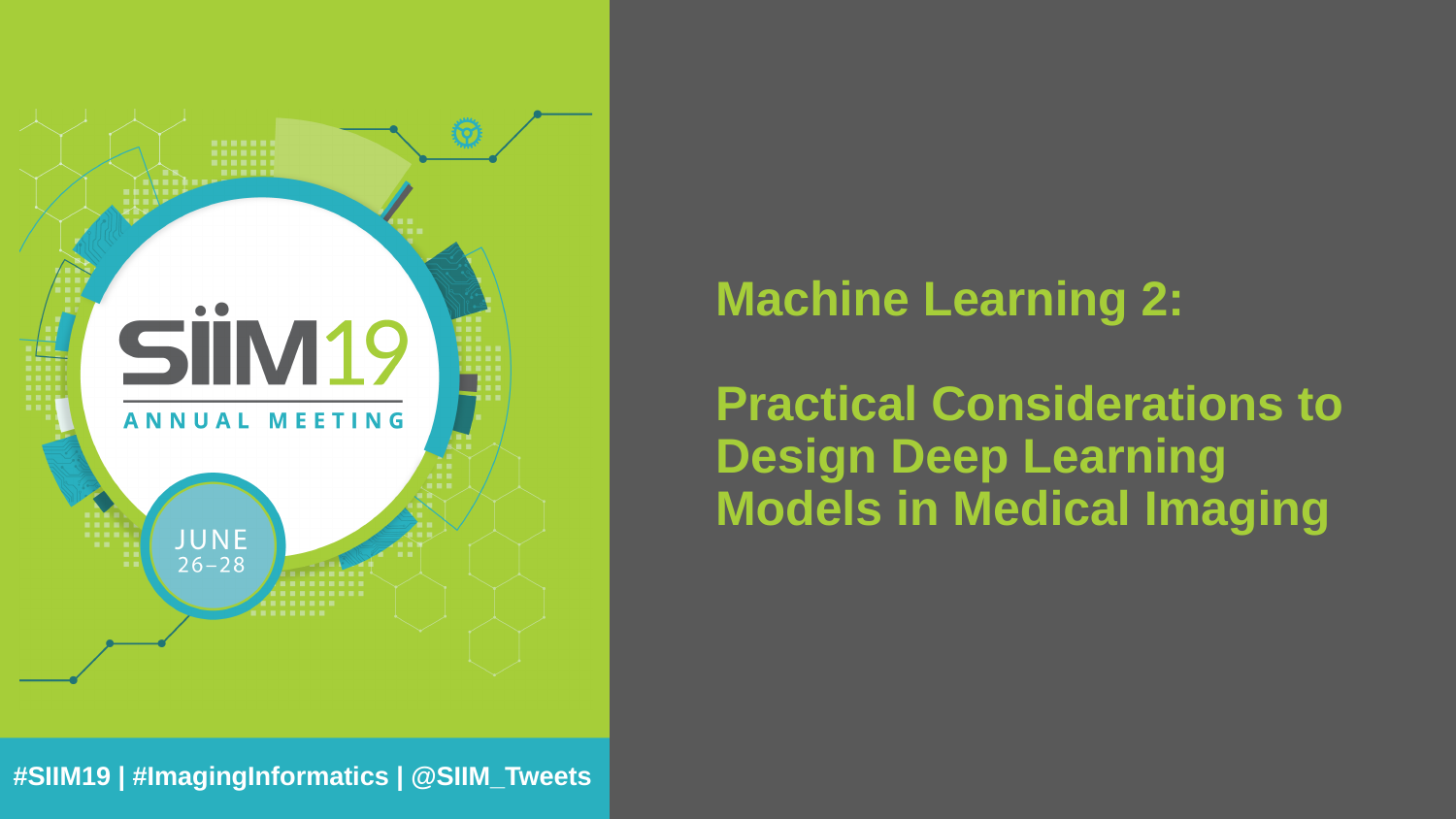

Machine Learning 2:

Practical Considerations to Design Deep Learning Models in Medical Imaging